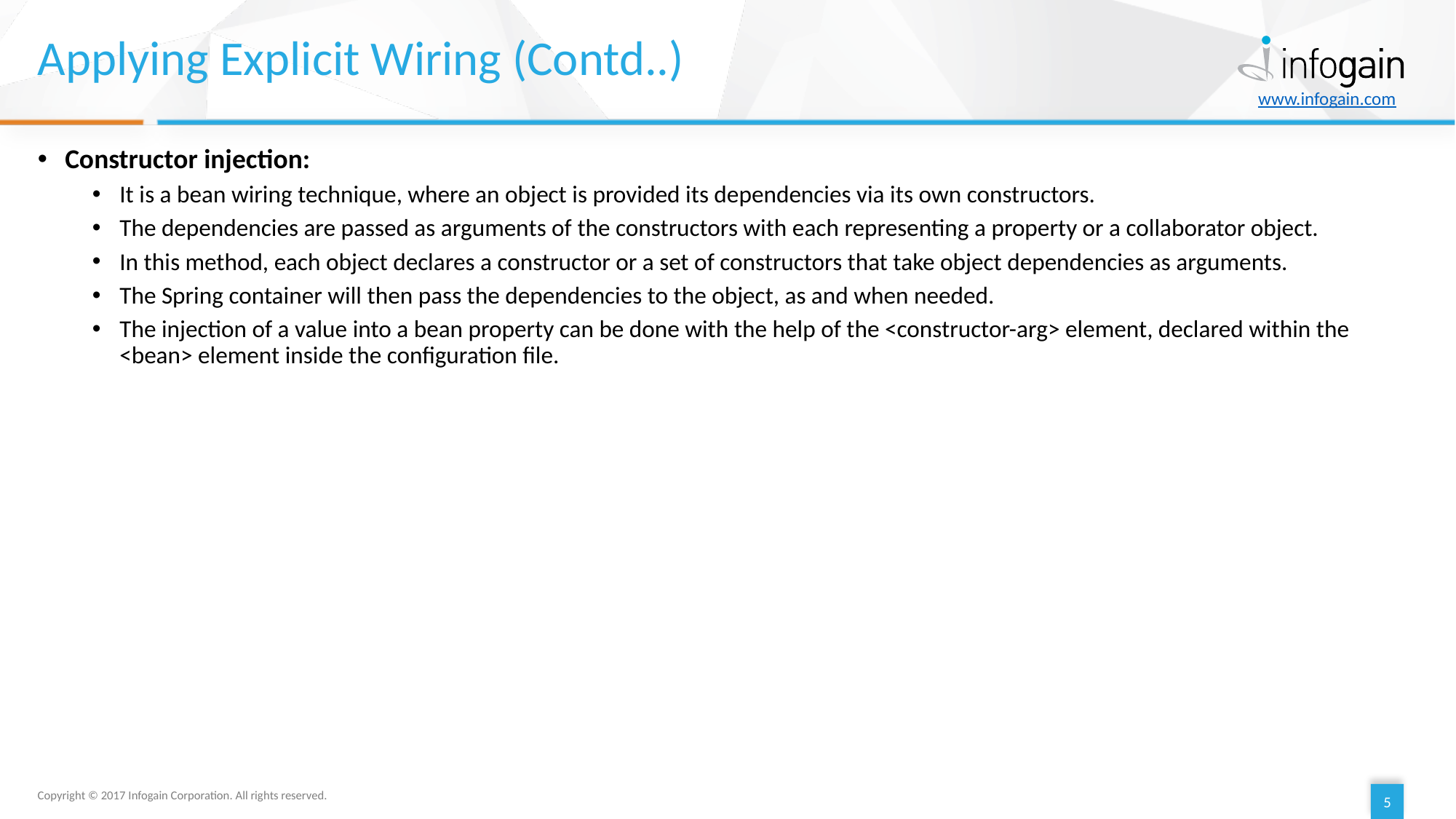

# Applying Explicit Wiring (Contd..)
Constructor injection:
It is a bean wiring technique, where an object is provided its dependencies via its own constructors.
The dependencies are passed as arguments of the constructors with each representing a property or a collaborator object.
In this method, each object declares a constructor or a set of constructors that take object dependencies as arguments.
The Spring container will then pass the dependencies to the object, as and when needed.
The injection of a value into a bean property can be done with the help of the <constructor-arg> element, declared within the <bean> element inside the configuration file.